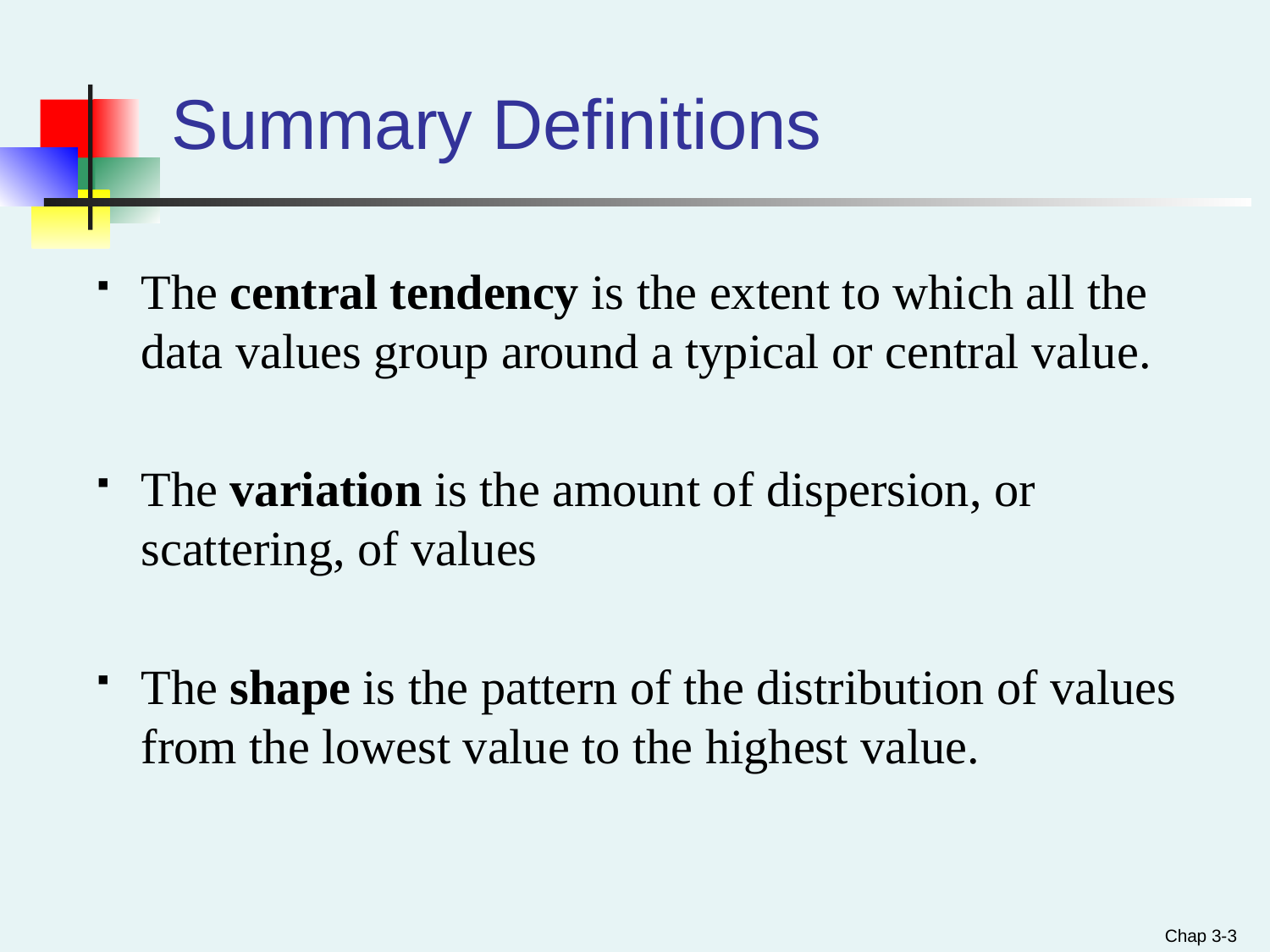

# Summary Definitions
The central tendency is the extent to which all the data values group around a typical or central value.

The variation is the amount of dispersion, or scattering, of values

The shape is the pattern of the distribution of values from the lowest value to the highest value.
Chap 3-3